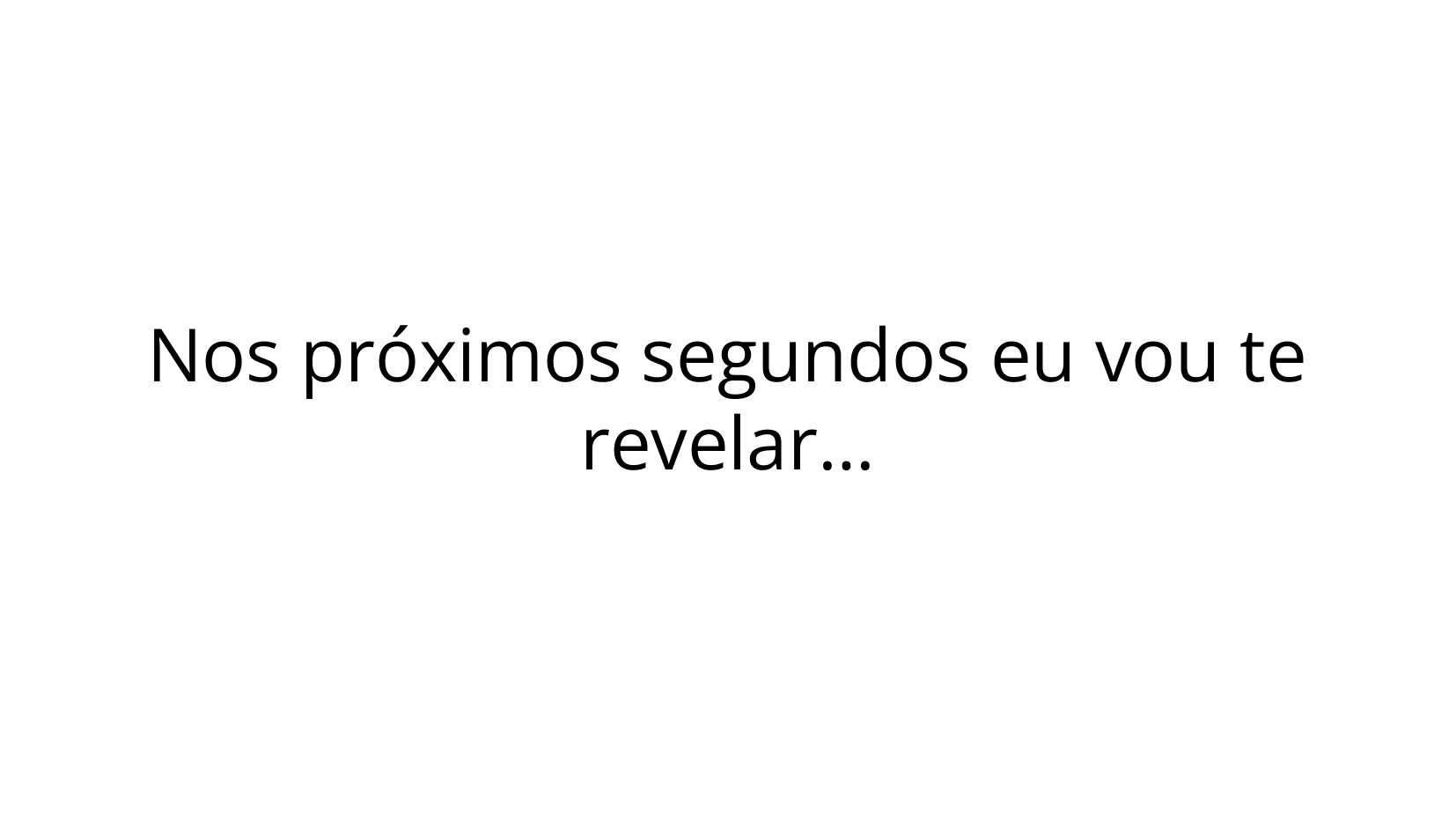

Nos próximos segundos eu vou te revelar…